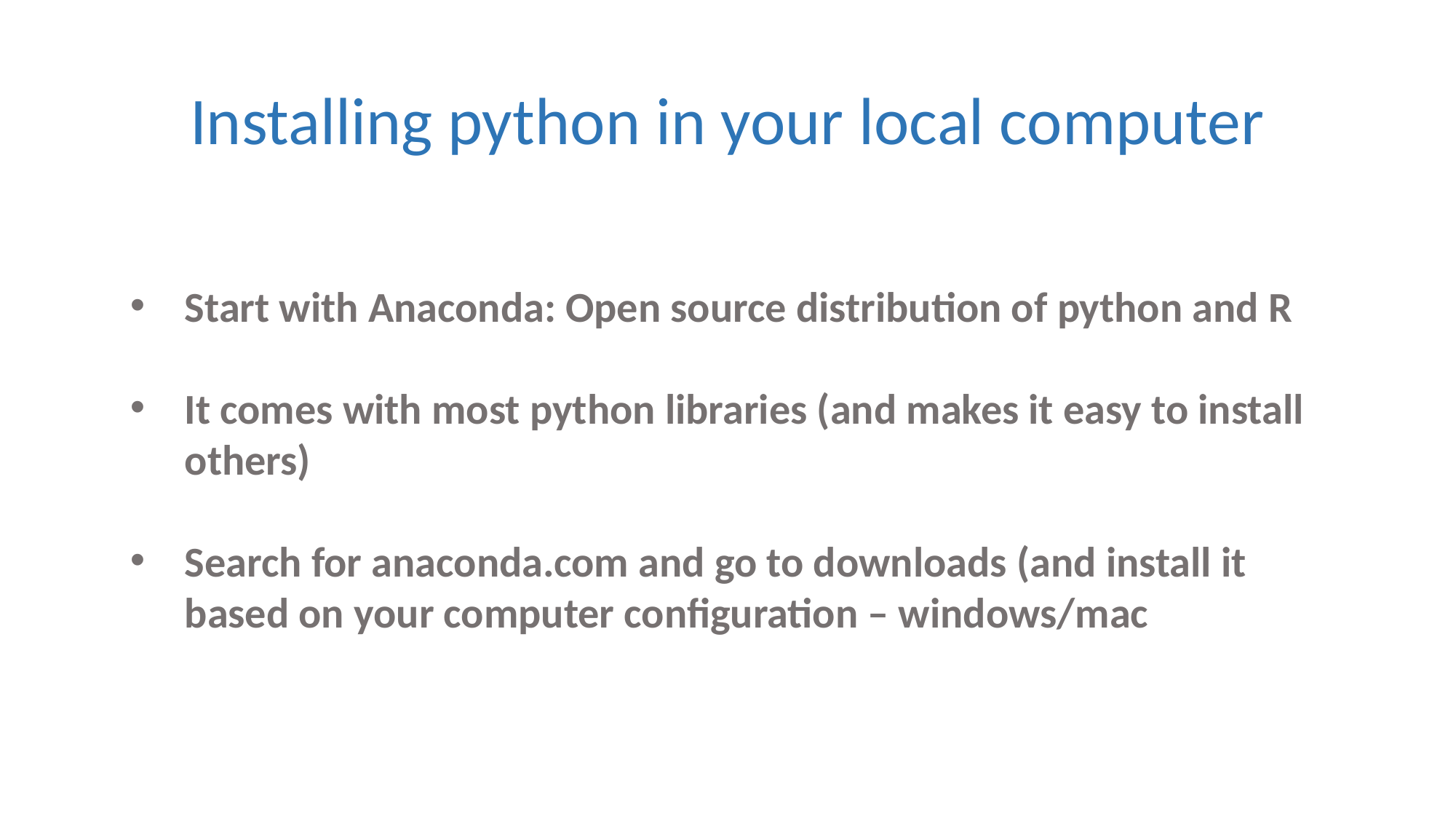

# Installing python in your local computer
Start with Anaconda: Open source distribution of python and R

It comes with most python libraries (and makes it easy to install others)

Search for anaconda.com and go to downloads (and install it based on your computer configuration – windows/mac